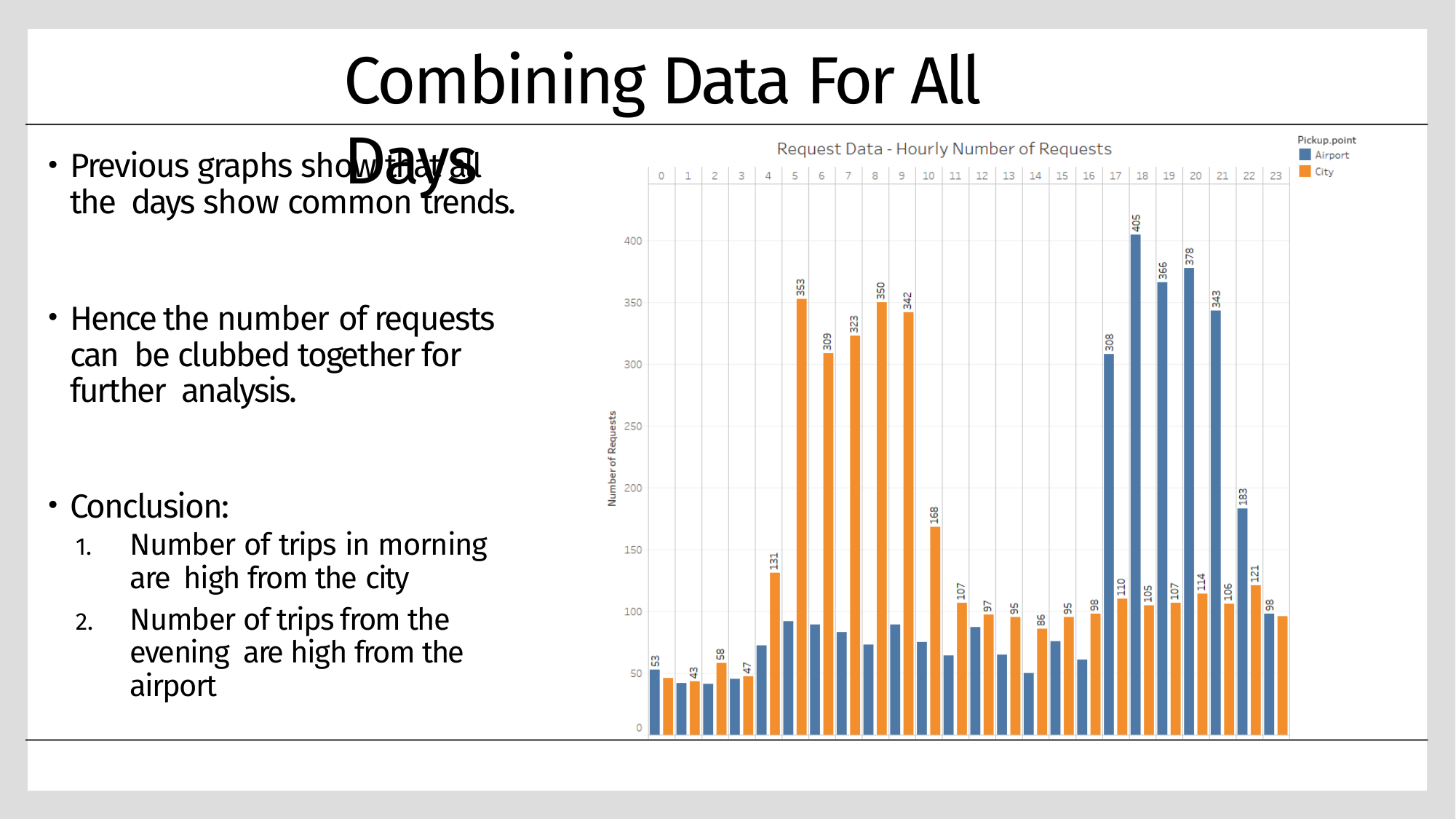

# Combining Data For All Days

Previous graphs show that all the  days show common trends.

Hence the number of requests can  be clubbed together for further  analysis.

Conclusion:
Number of trips in morning are  high from the city
Number of trips from the evening  are high from the airport